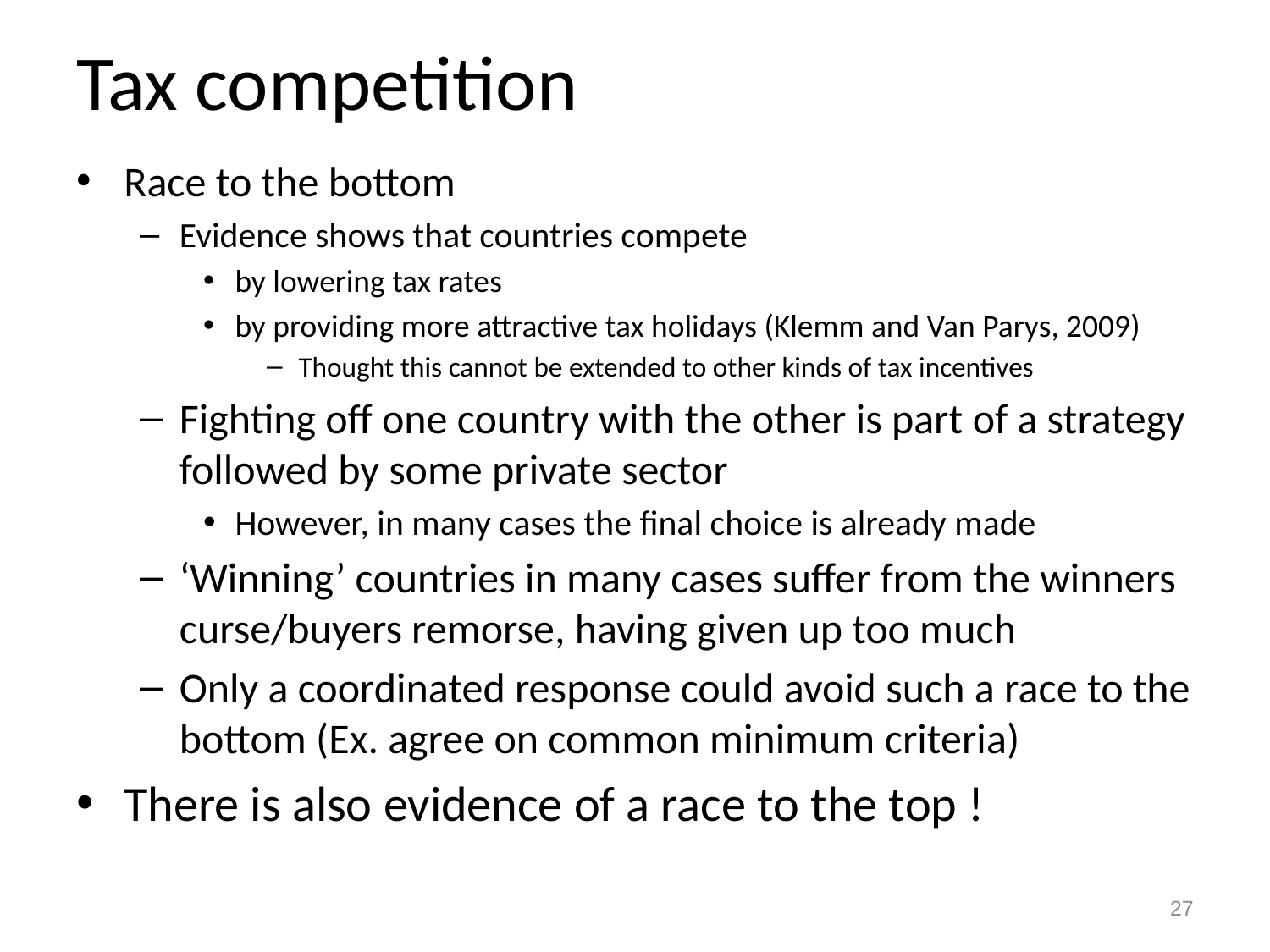

# Tax competition
Race to the bottom
Evidence shows that countries compete
by lowering tax rates
by providing more attractive tax holidays (Klemm and Van Parys, 2009)
Thought this cannot be extended to other kinds of tax incentives
Fighting off one country with the other is part of a strategy followed by some private sector
However, in many cases the final choice is already made
‘Winning’ countries in many cases suffer from the winners curse/buyers remorse, having given up too much
Only a coordinated response could avoid such a race to the bottom (Ex. agree on common minimum criteria)
There is also evidence of a race to the top !

27